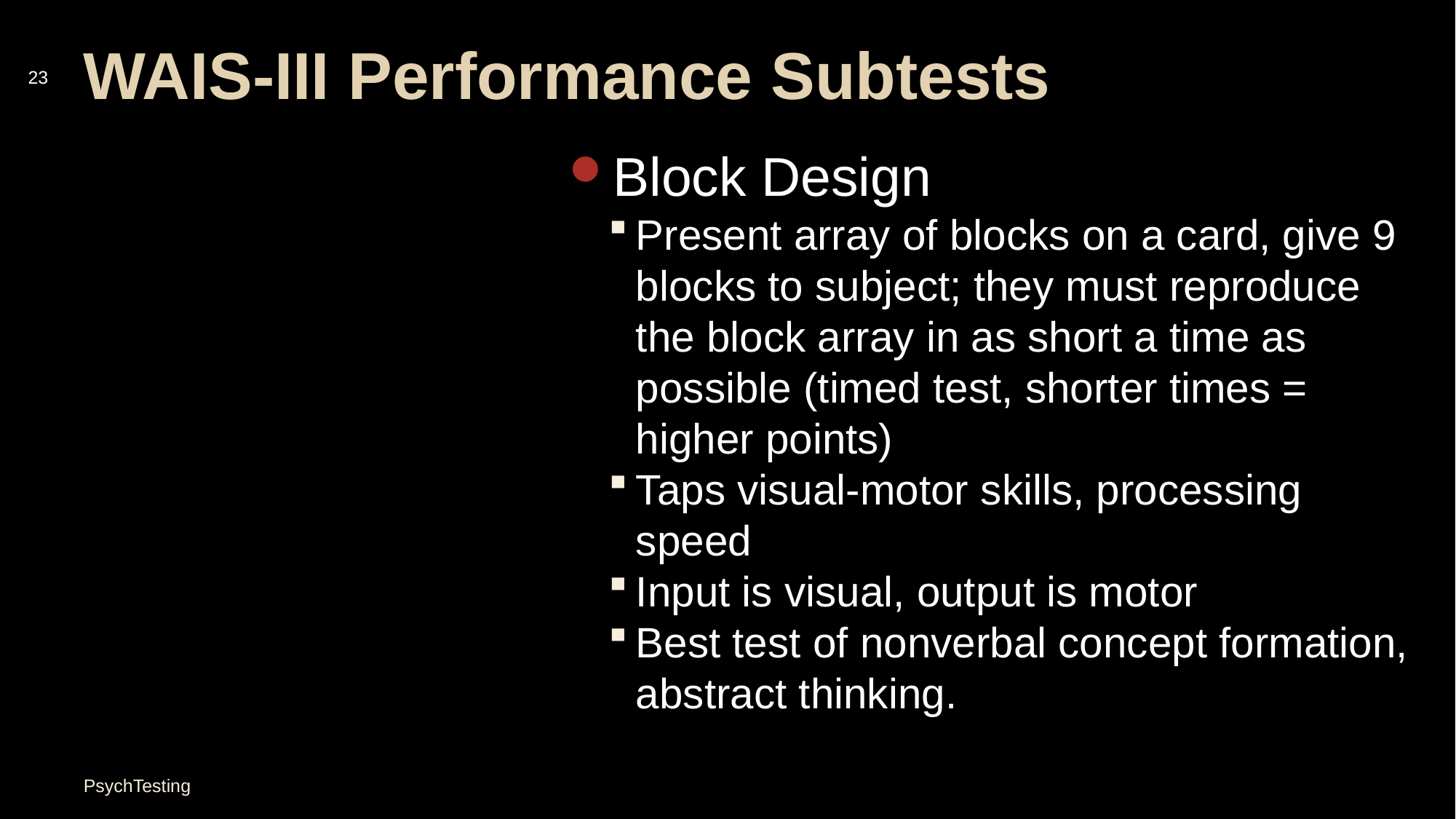

# WAIS-III Performance Subtests
23
Block Design
Present array of blocks on a card, give 9 blocks to subject; they must reproduce the block array in as short a time as possible (timed test, shorter times = higher points)
Taps visual-motor skills, processing speed
Input is visual, output is motor
Best test of nonverbal concept formation, abstract thinking.

PsychTesting